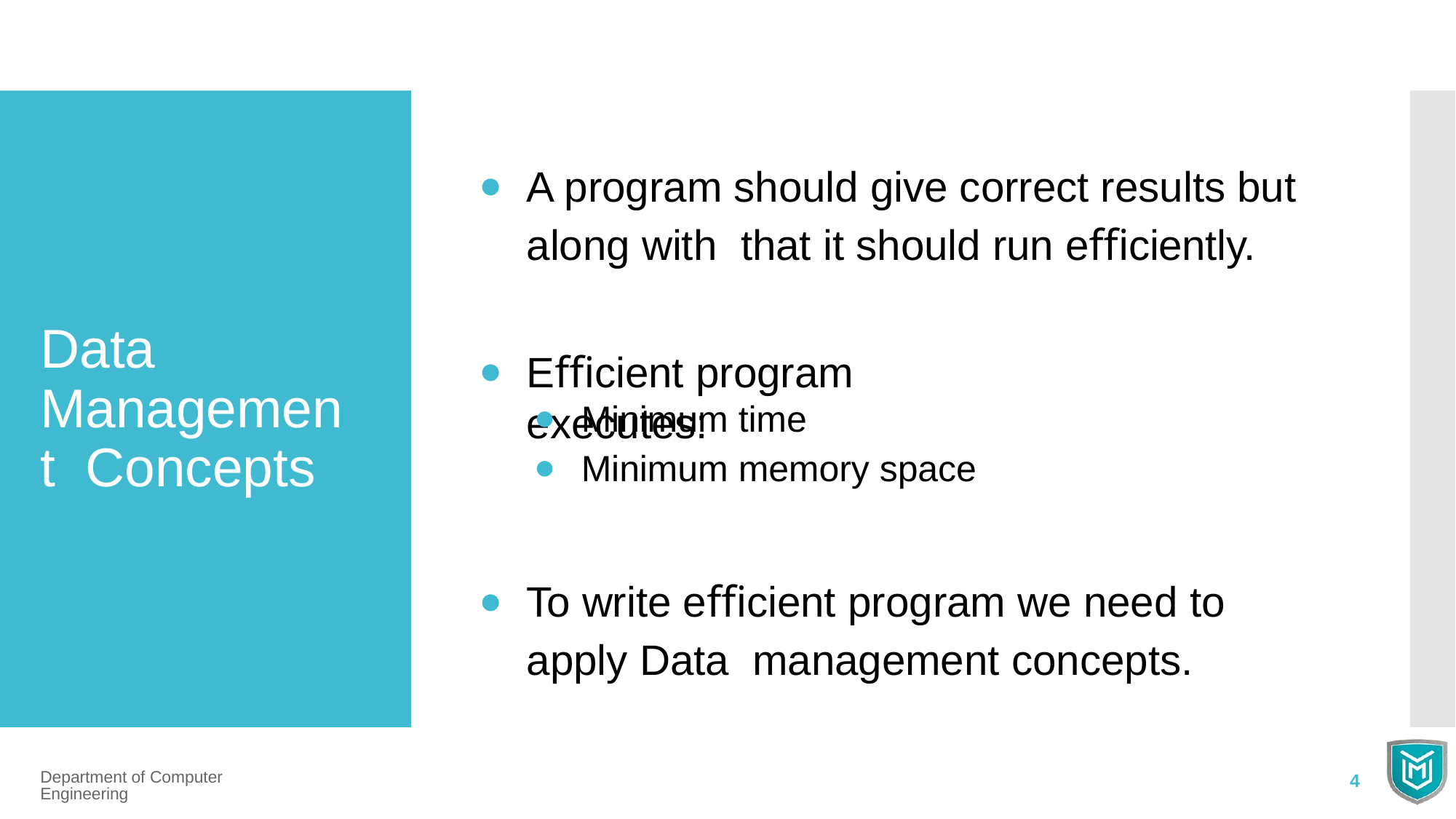

A program should give correct results but along with  that it should run eﬃciently.
Data  Management  Concepts
Eﬃcient program executes:
Minimum time
Minimum memory space
To write eﬃcient program we need to apply Data  management concepts.
Department of Computer Engineering
4